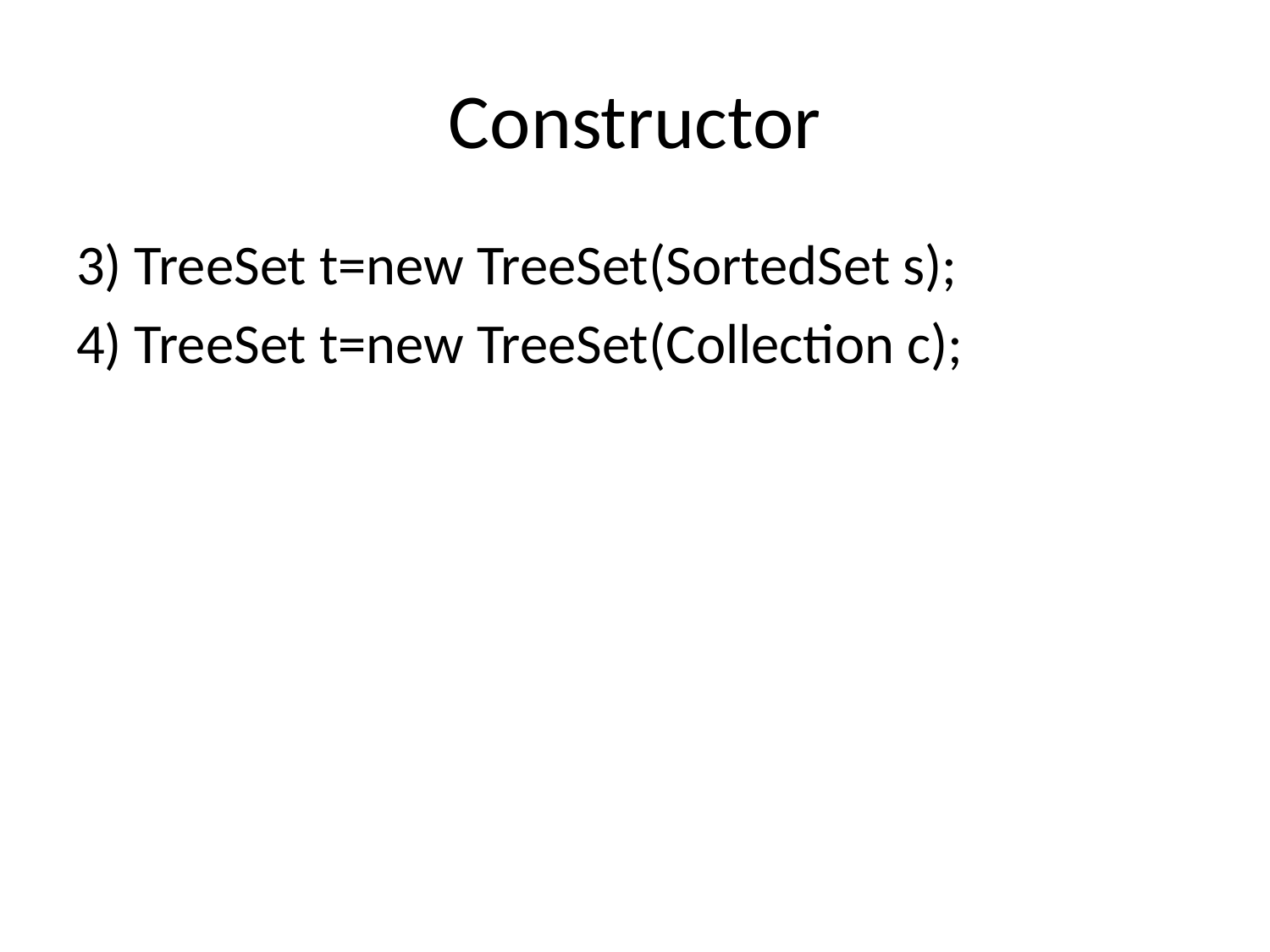

# Constructor
3) TreeSet t=new TreeSet(SortedSet s);
4) TreeSet t=new TreeSet(Collection c);